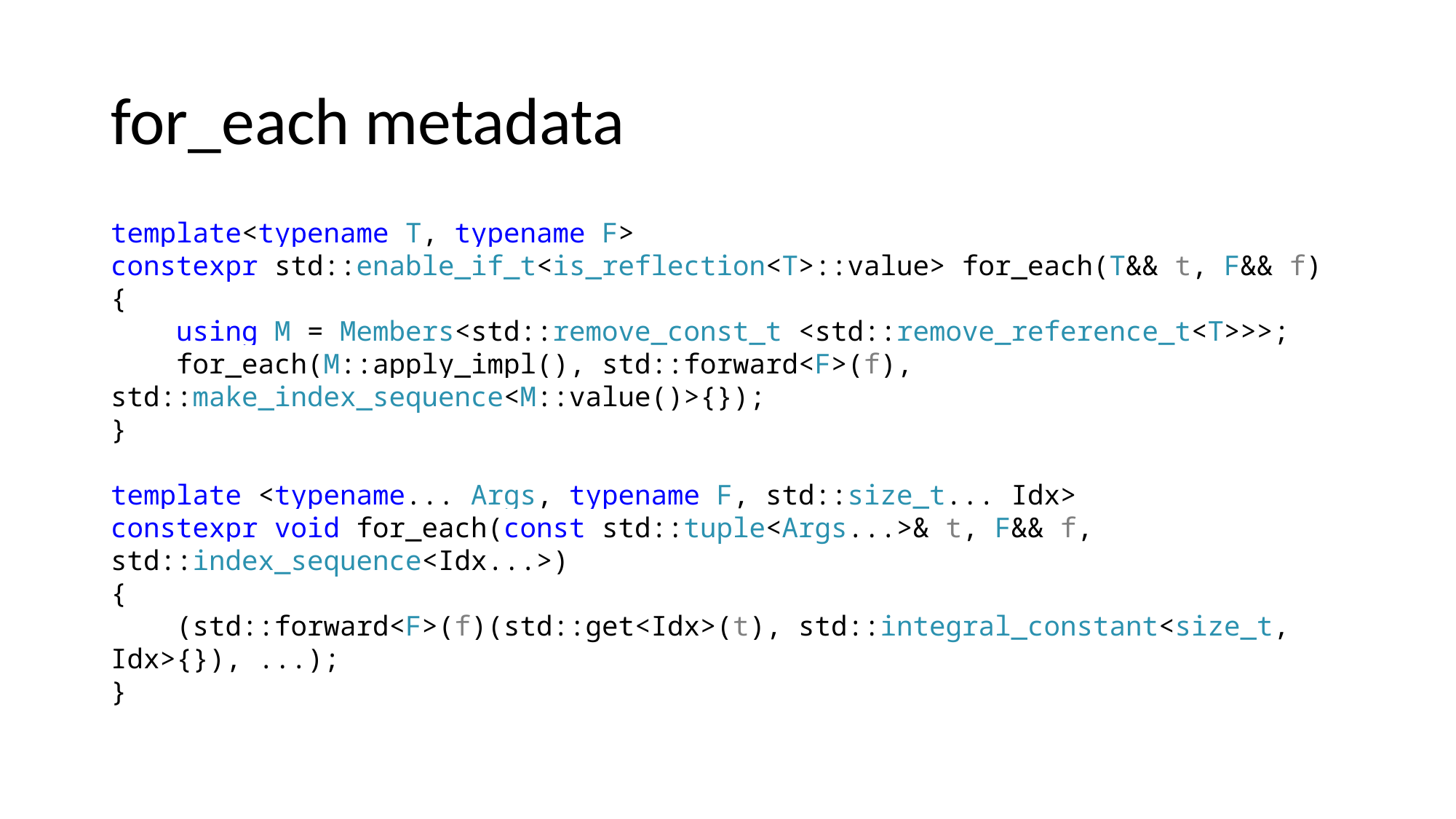

# for_each metadata
template<typename T, typename F>
constexpr std::enable_if_t<is_reflection<T>::value> for_each(T&& t, F&& f)
{
    using M = Members<std::remove_const_t <std::remove_reference_t<T>>>;
    for_each(M::apply_impl(), std::forward<F>(f), std::make_index_sequence<M::value()>{});
}

template <typename... Args, typename F, std::size_t... Idx>
constexpr void for_each(const std::tuple<Args...>& t, F&& f, std::index_sequence<Idx...>)
{
    (std::forward<F>(f)(std::get<Idx>(t), std::integral_constant<size_t, Idx>{}), ...);
}